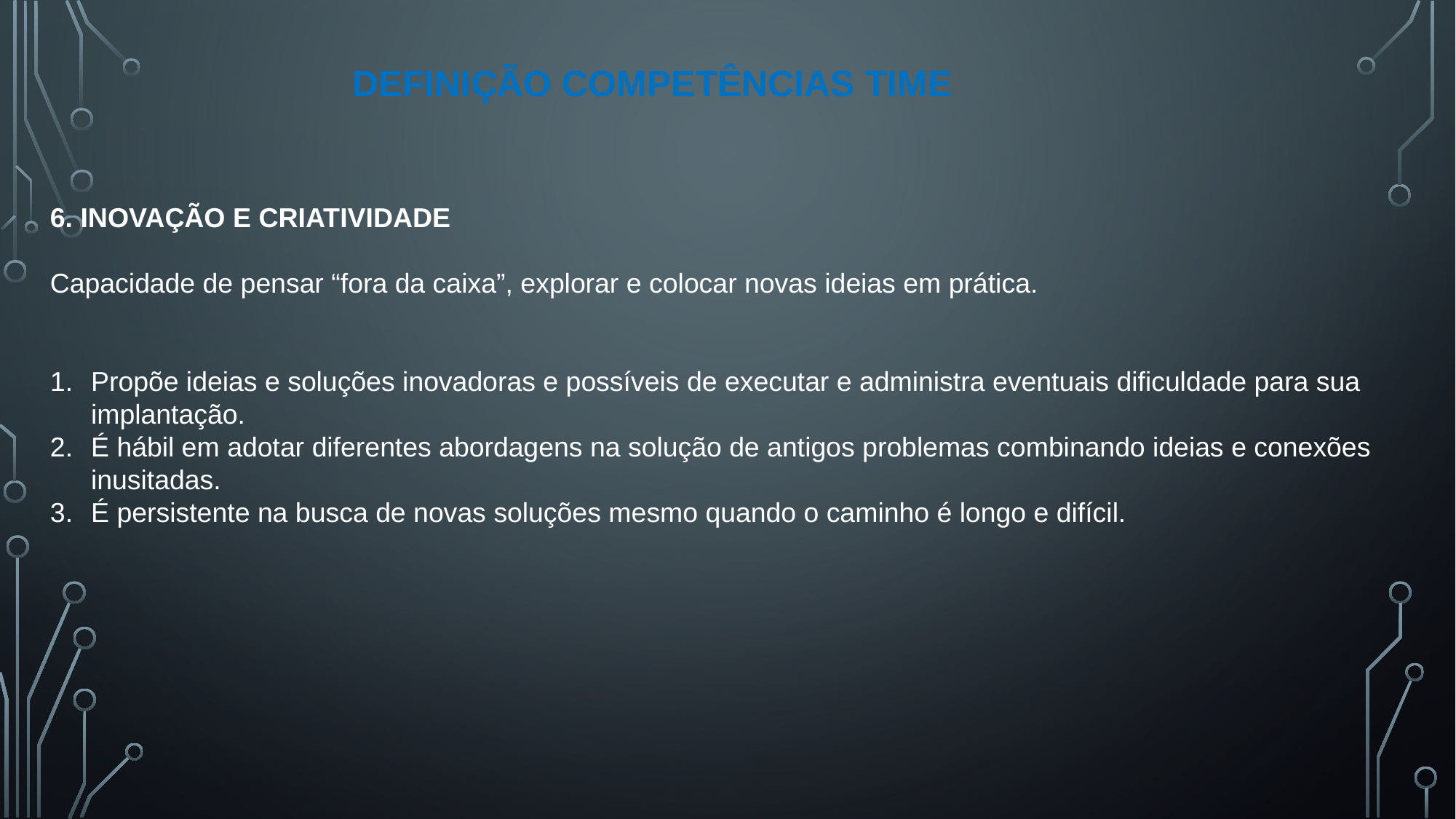

DEFINIÇÃO COMPETÊNCIAS TIME
6. INOVAÇÃO E CRIATIVIDADE

Capacidade de pensar “fora da caixa”, explorar e colocar novas ideias em prática.

Propõe ideias e soluções inovadoras e possíveis de executar e administra eventuais dificuldade para sua implantação.
É hábil em adotar diferentes abordagens na solução de antigos problemas combinando ideias e conexões inusitadas.
É persistente na busca de novas soluções mesmo quando o caminho é longo e difícil.